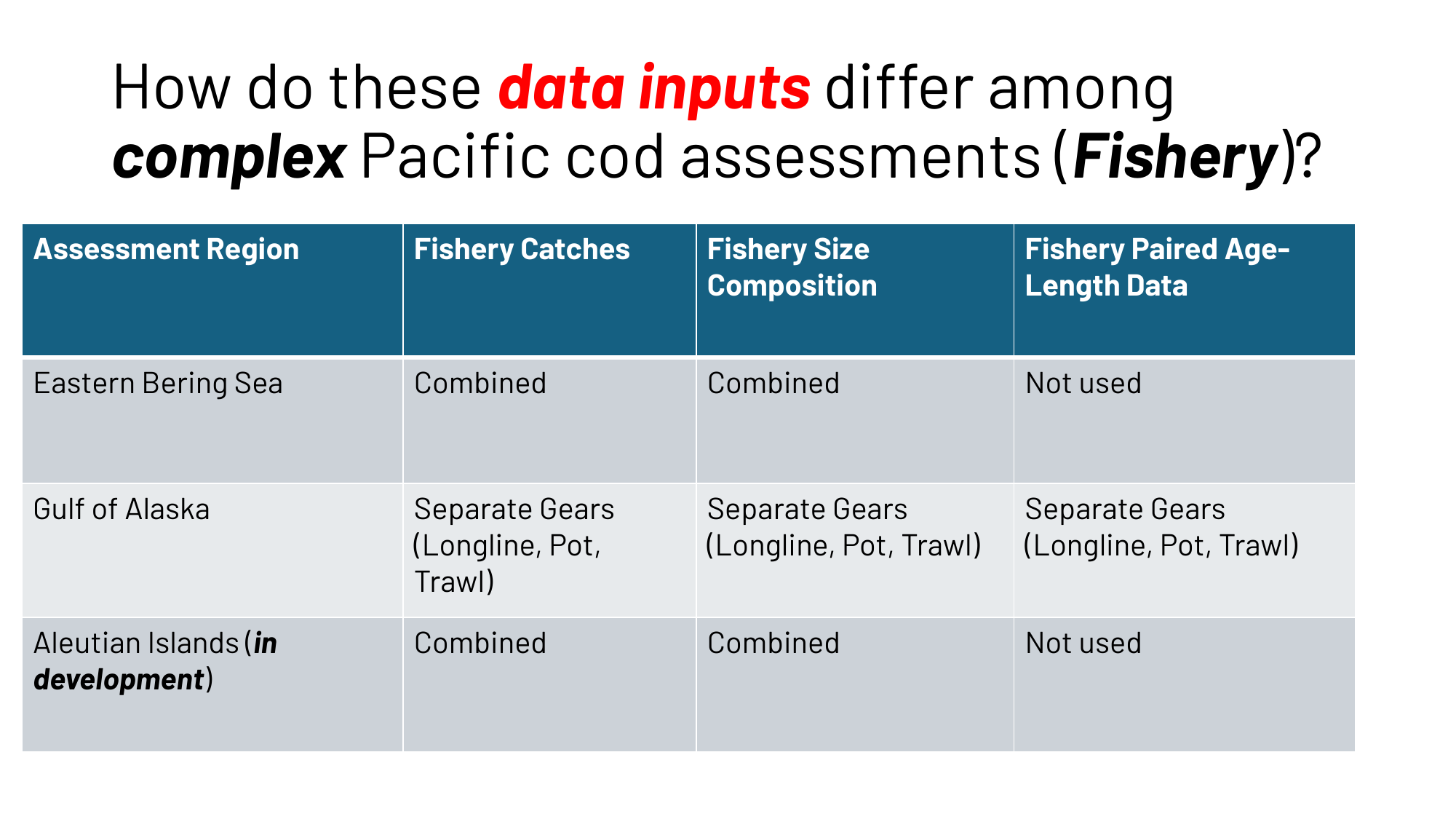

# How do these data inputs differ among complex Pacific cod assessments (Fishery)?
| Assessment Region | Fishery Catches | Fishery Size Composition | Fishery Paired Age-Length Data |
| --- | --- | --- | --- |
| Eastern Bering Sea | Combined | Combined | Not used |
| Gulf of Alaska | Separate Gears (Longline, Pot, Trawl) | Separate Gears (Longline, Pot, Trawl) | Separate Gears (Longline, Pot, Trawl) |
| Aleutian Islands (in development) | Combined | Combined | Not used |